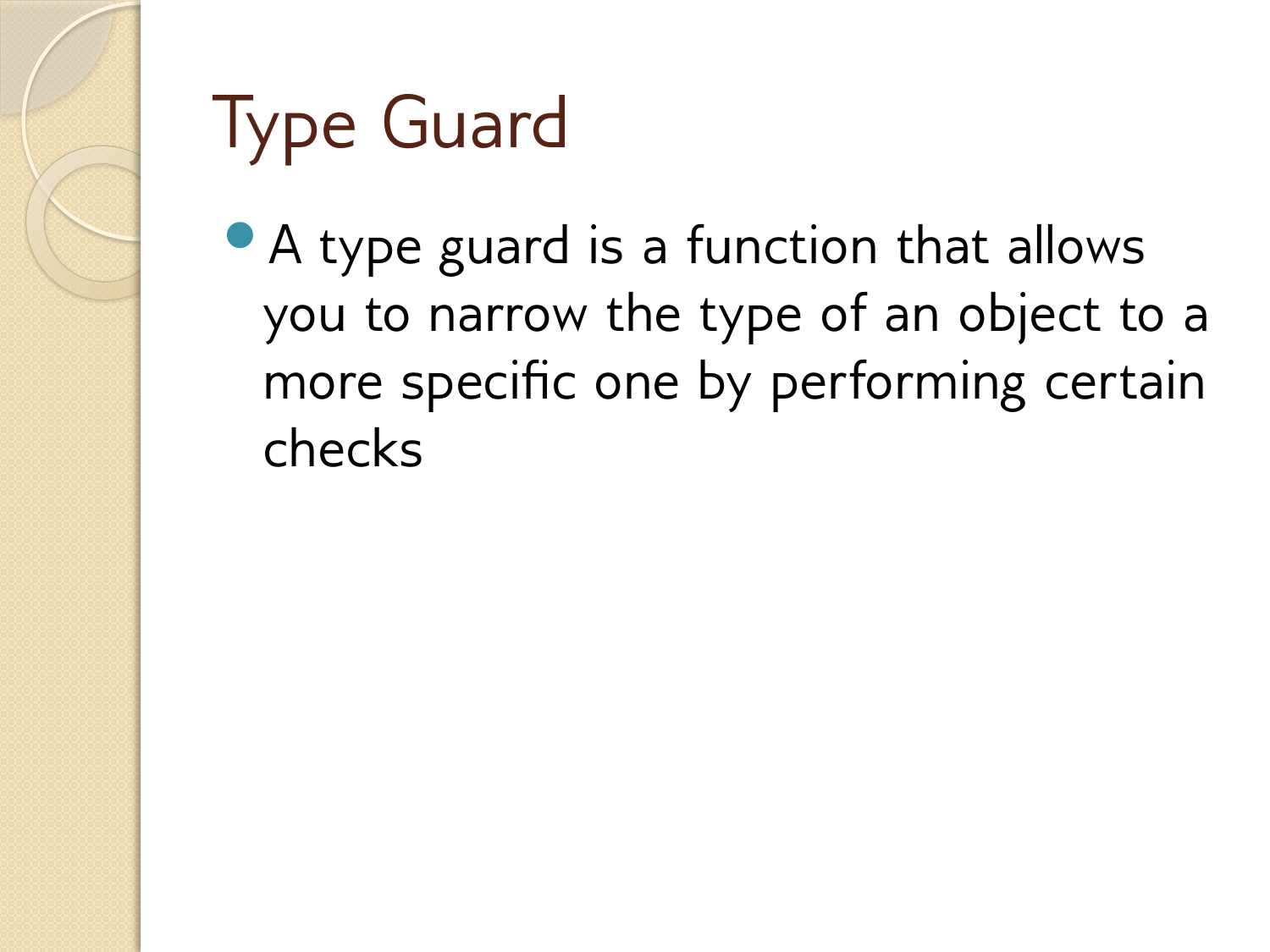

# Type Guard
A type guard is a function that allows you to narrow the type of an object to a more specific one by performing certain checks